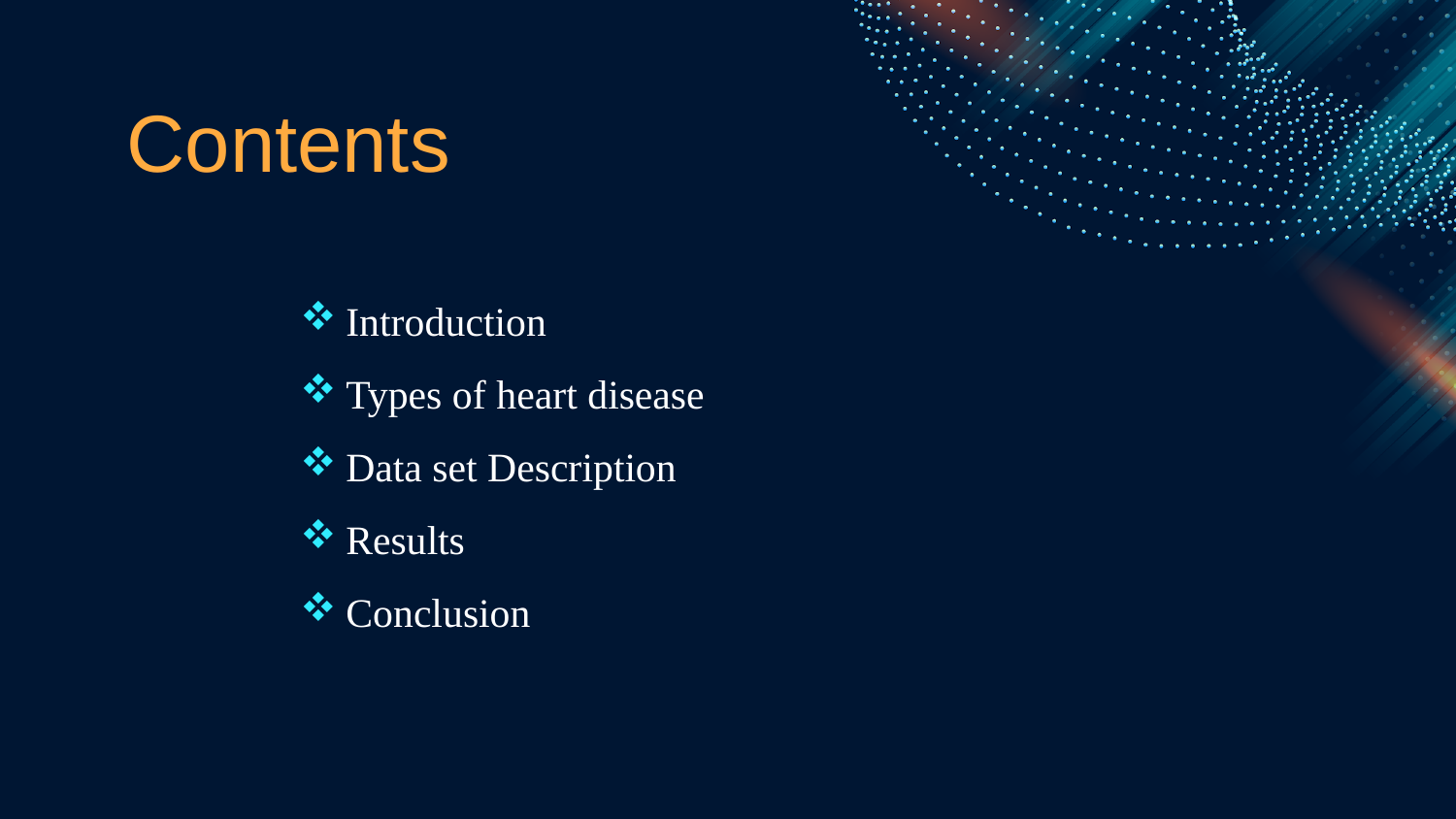

# Contents
Introduction
Types of heart disease
Data set Description
Results
Conclusion